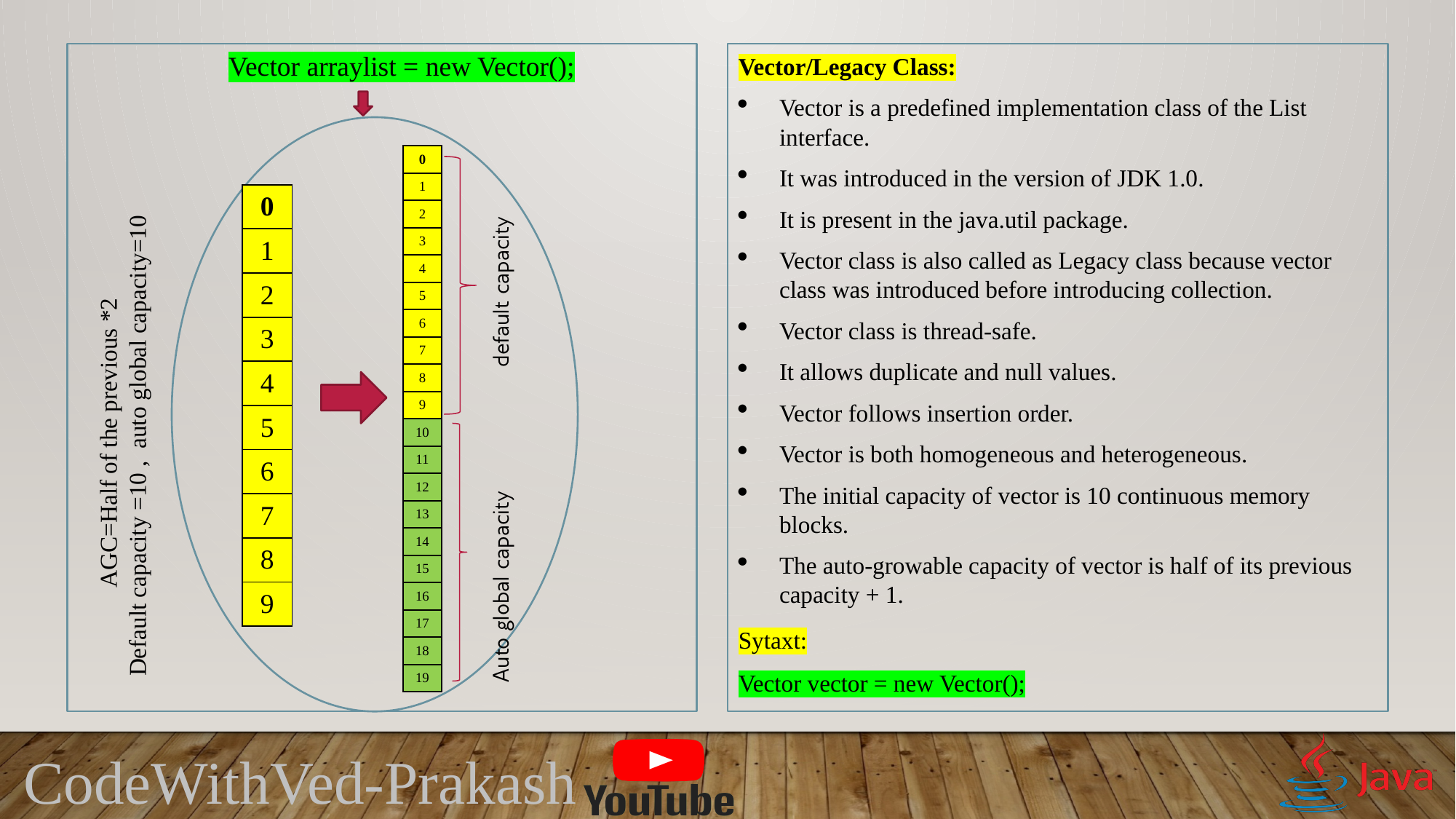

Vector/Legacy Class:
Vector is a predefined implementation class of the List interface.
It was introduced in the version of JDK 1.0.
It is present in the java.util package.
Vector class is also called as Legacy class because vector class was introduced before introducing collection.
Vector class is thread-safe.
It allows duplicate and null values.
Vector follows insertion order.
Vector is both homogeneous and heterogeneous.
The initial capacity of vector is 10 continuous memory blocks.
The auto-growable capacity of vector is half of its previous capacity + 1.
Sytaxt:
Vector vector = new Vector();
	      Vector arraylist = new Vector();

| 0 |
| --- |
| 1 |
| 2 |
| 3 |
| 4 |
| 5 |
| 6 |
| 7 |
| 8 |
| 9 |
| 10 |
| 11 |
| 12 |
| 13 |
| 14 |
| 15 |
| 16 |
| 17 |
| 18 |
| 19 |

| 0 |
| --- |
| 1 |
| 2 |
| 3 |
| 4 |
| 5 |
| 6 |
| 7 |
| 8 |
| 9 |

AGC=Half of the previous *2
Default capacity =10 ,  auto global capacity=10

       Auto global capacity                  default capacity